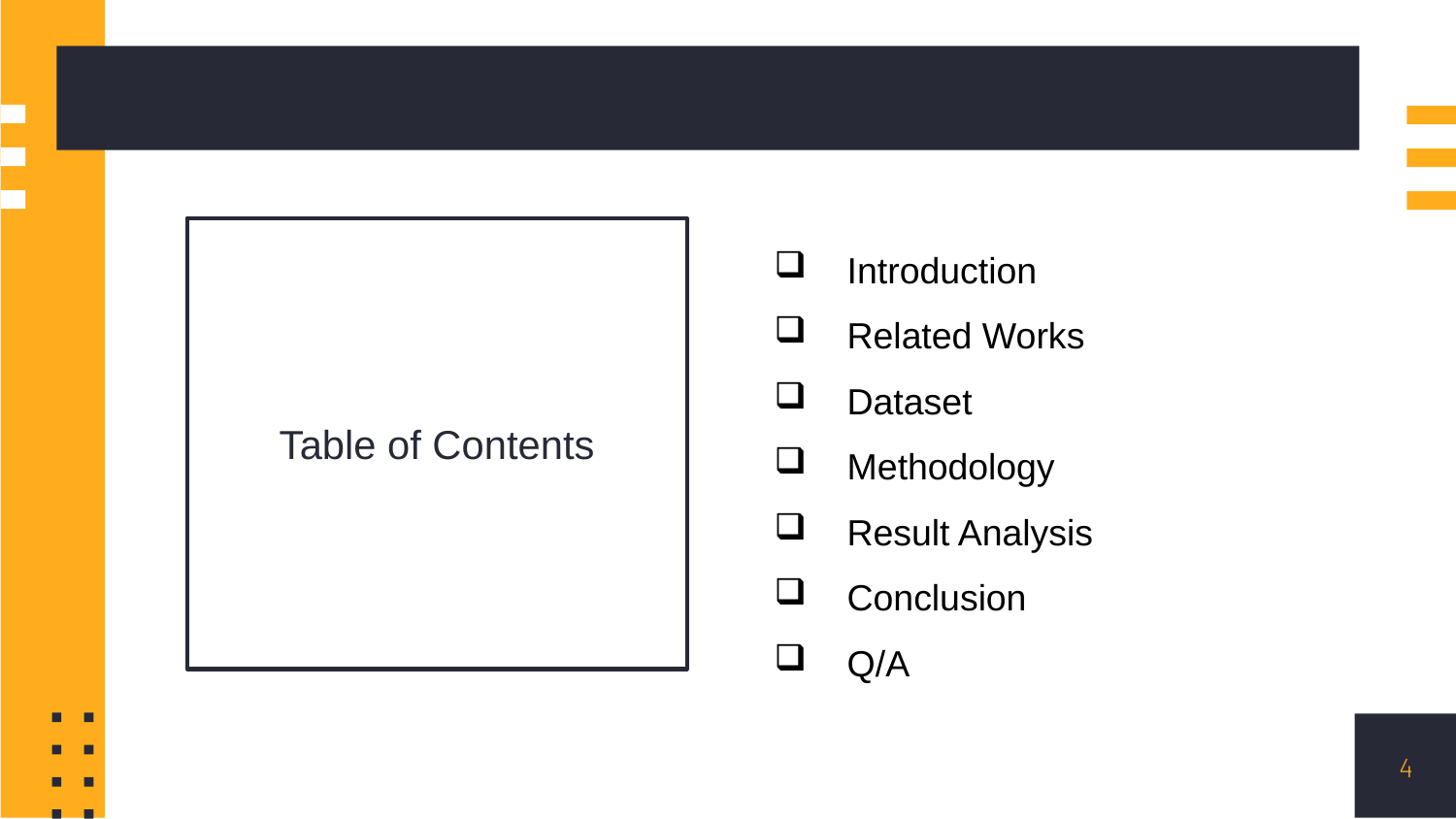

Table of Contents

Introduction
Related Works
Dataset
Methodology
Result Analysis
Conclusion
Q/A
4